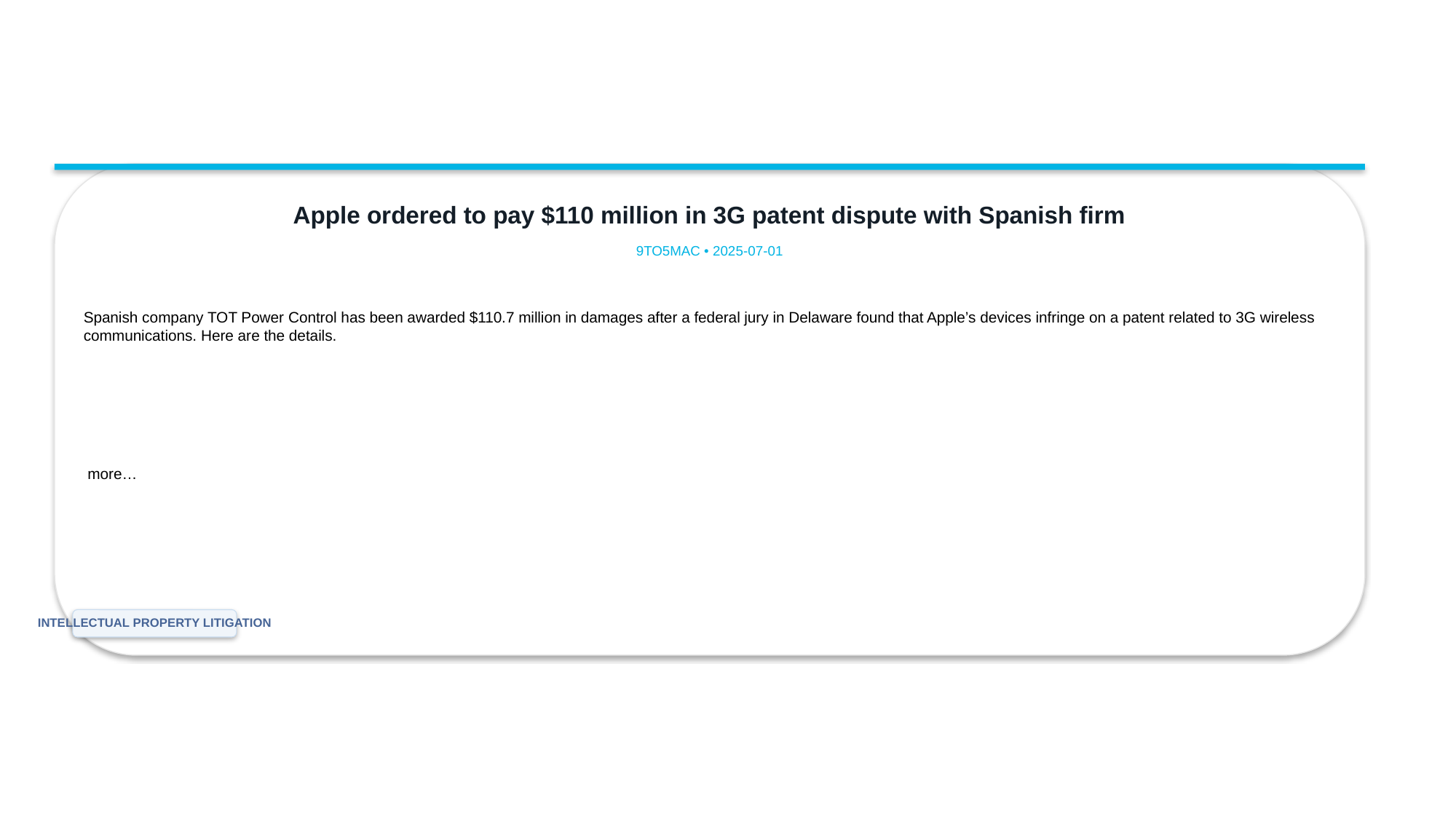

Apple ordered to pay $110 million in 3G patent dispute with Spanish firm
9TO5MAC • 2025-07-01

Spanish company TOT Power Control has been awarded $110.7 million in damages after a federal jury in Delaware found that Apple’s devices infringe on a patent related to 3G wireless communications. Here are the details.

 more…

INTELLECTUAL PROPERTY LITIGATION